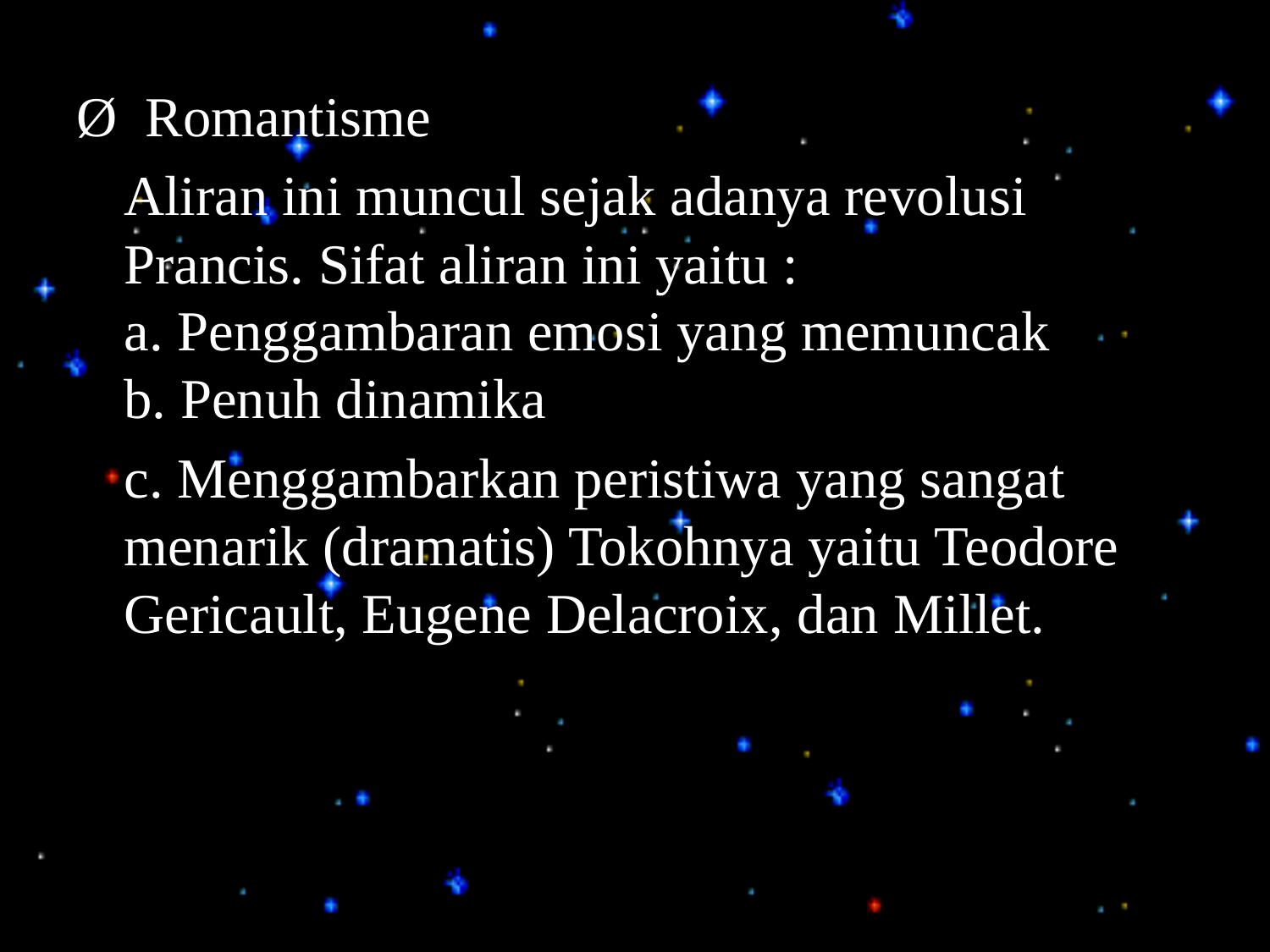

Ø  Romantisme
	Aliran ini muncul sejak adanya revolusi Prancis. Sifat aliran ini yaitu : a. Penggambaran emosi yang memuncak b. Penuh dinamika
	c. Menggambarkan peristiwa yang sangat menarik (dramatis) Tokohnya yaitu Teodore Gericault, Eugene Delacroix, dan Millet.